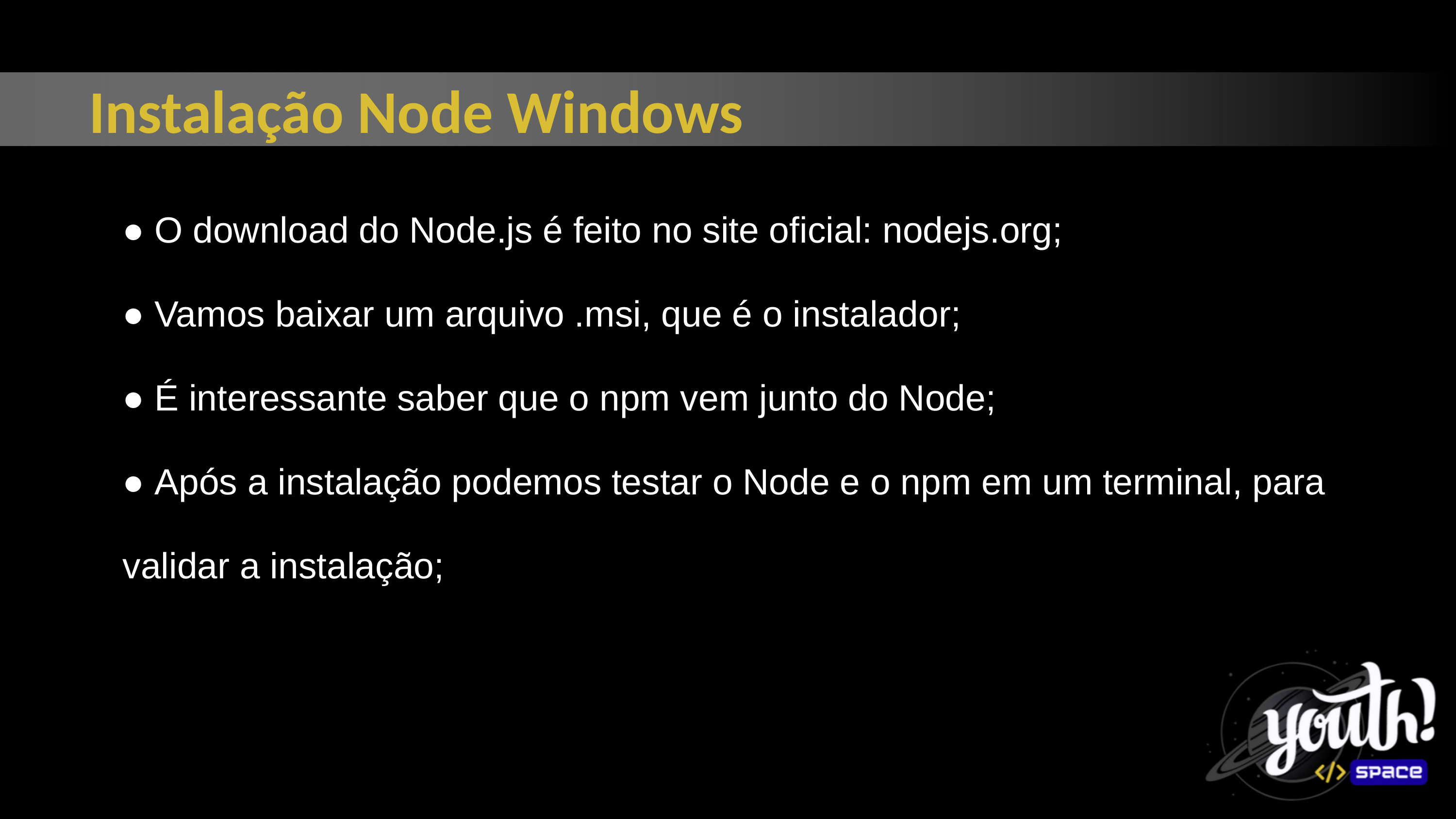

Instalação Node Windows

● O download do Node.js é feito no site oficial: nodejs.org;
● Vamos baixar um arquivo .msi, que é o instalador;
● É interessante saber que o npm vem junto do Node;
● Após a instalação podemos testar o Node e o npm em um terminal, para
validar a instalação;